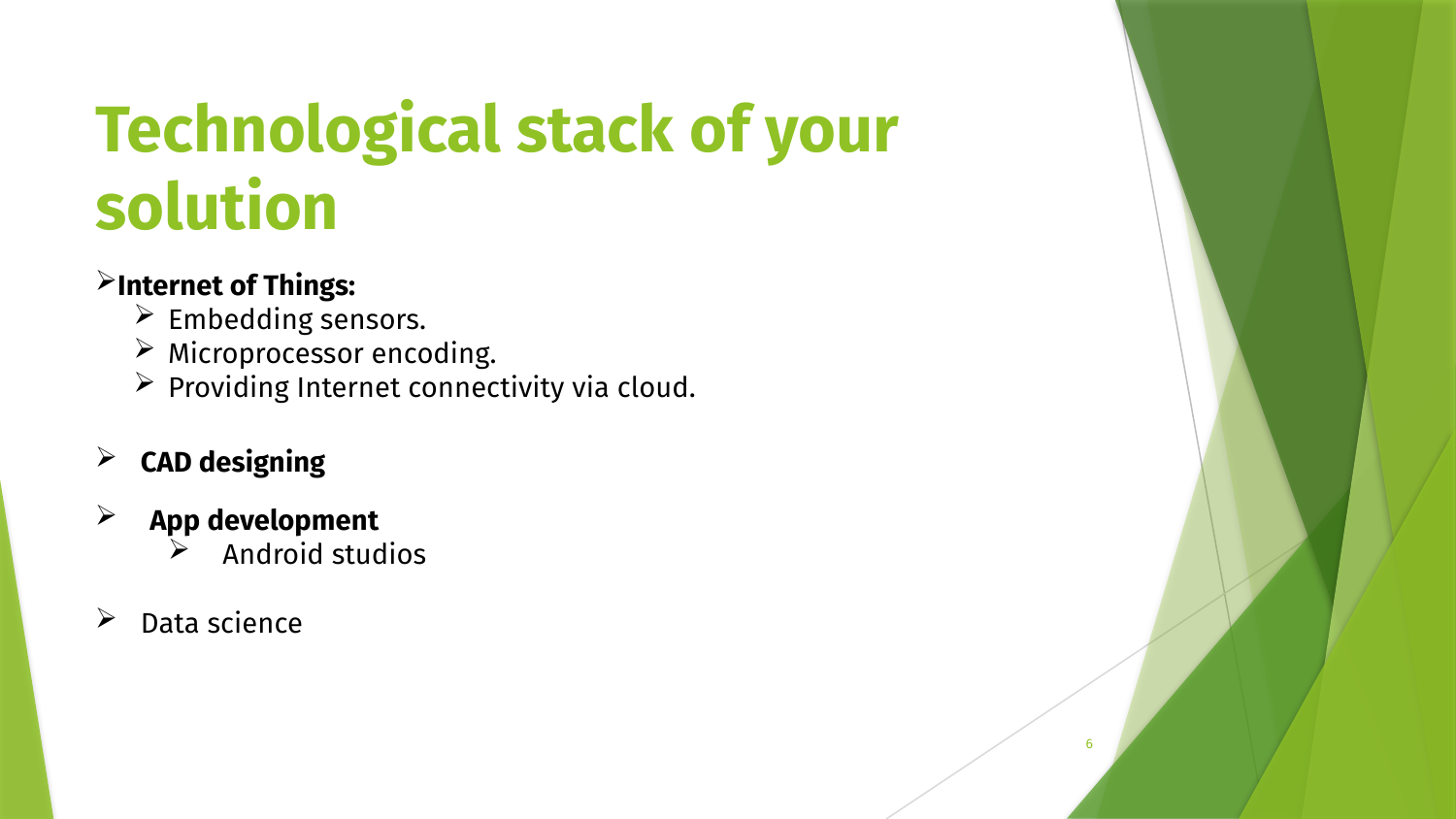

# Technological stack of your solution
Internet of Things:
Embedding sensors.
Microprocessor encoding.
Providing Internet connectivity via cloud.

CAD designing
App development
Android studios
Data science
6